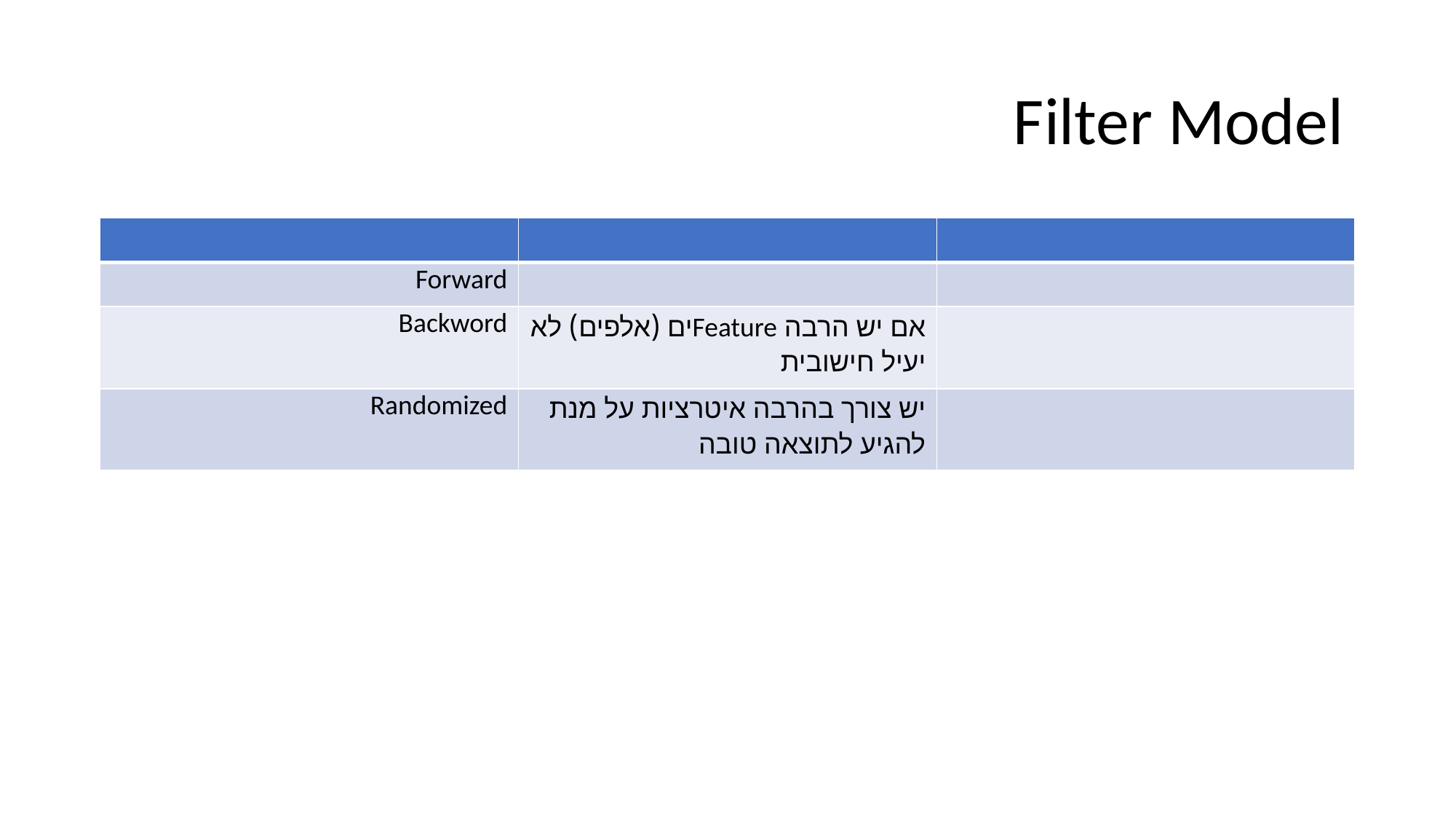

# Filter Model
|  |  |  |
| --- | --- | --- |
| Forward |  |  |
| Backword | אם יש הרבה Featureים (אלפים) לא יעיל חישובית |  |
| Randomized | יש צורך בהרבה איטרציות על מנת להגיע לתוצאה טובה |  |